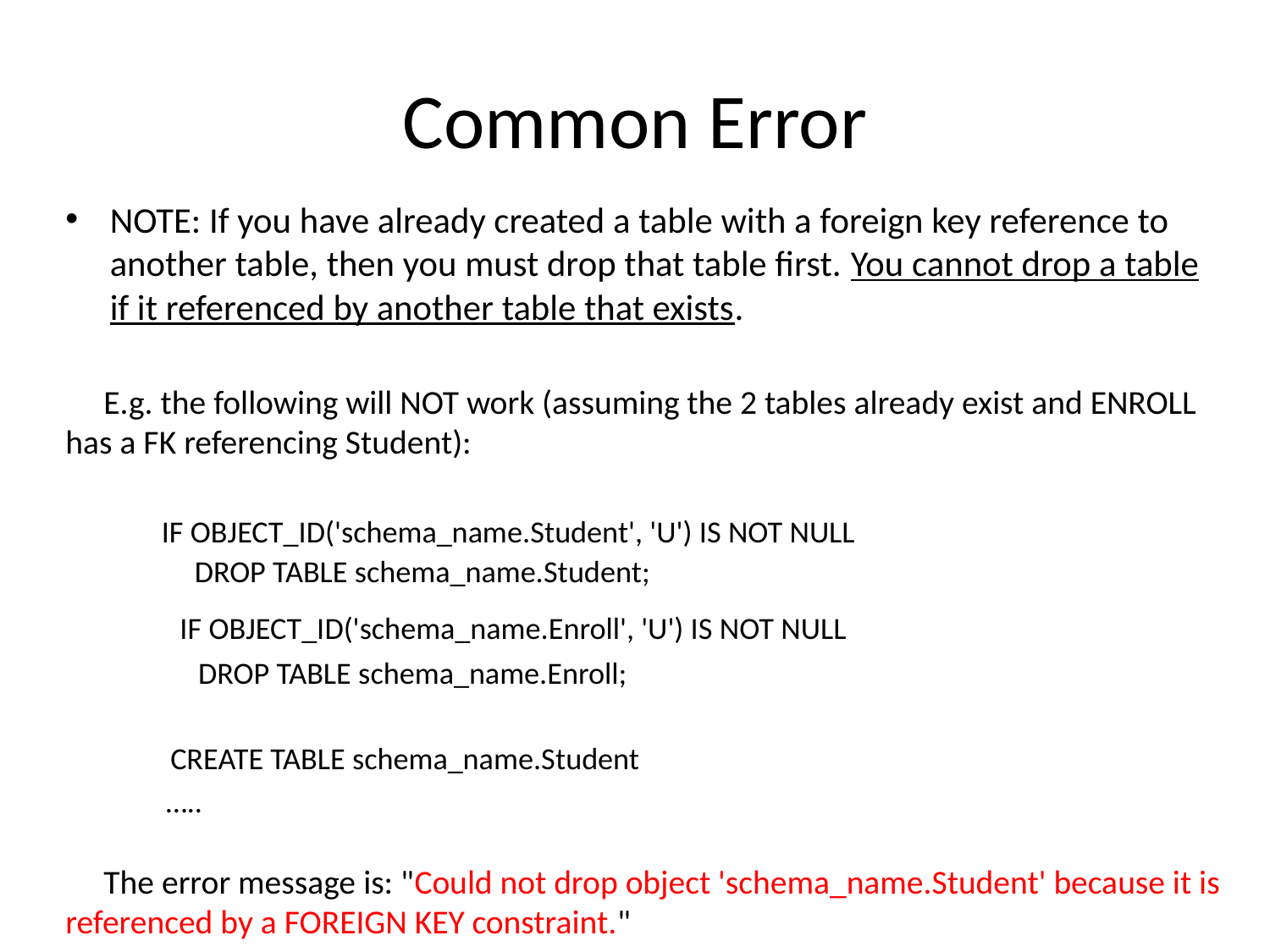

# Common Error
NOTE: If you have already created a table with a foreign key reference to another table, then you must drop that table first. You cannot drop a table if it referenced by another table that exists.

     E.g. the following will NOT work (assuming the 2 tables already exist and ENROLL has a FK referencing Student):

	IF OBJECT_ID('schema_name.Student', 'U') IS NOT NULL
          DROP TABLE schema_name.Student;
            IF OBJECT_ID('schema_name.Enroll', 'U') IS NOT NULL
                   DROP TABLE schema_name.Enroll;

               CREATE TABLE schema_name.Student
	…..

     The error message is: "Could not drop object 'schema_name.Student' because it is referenced by a FOREIGN KEY constraint."